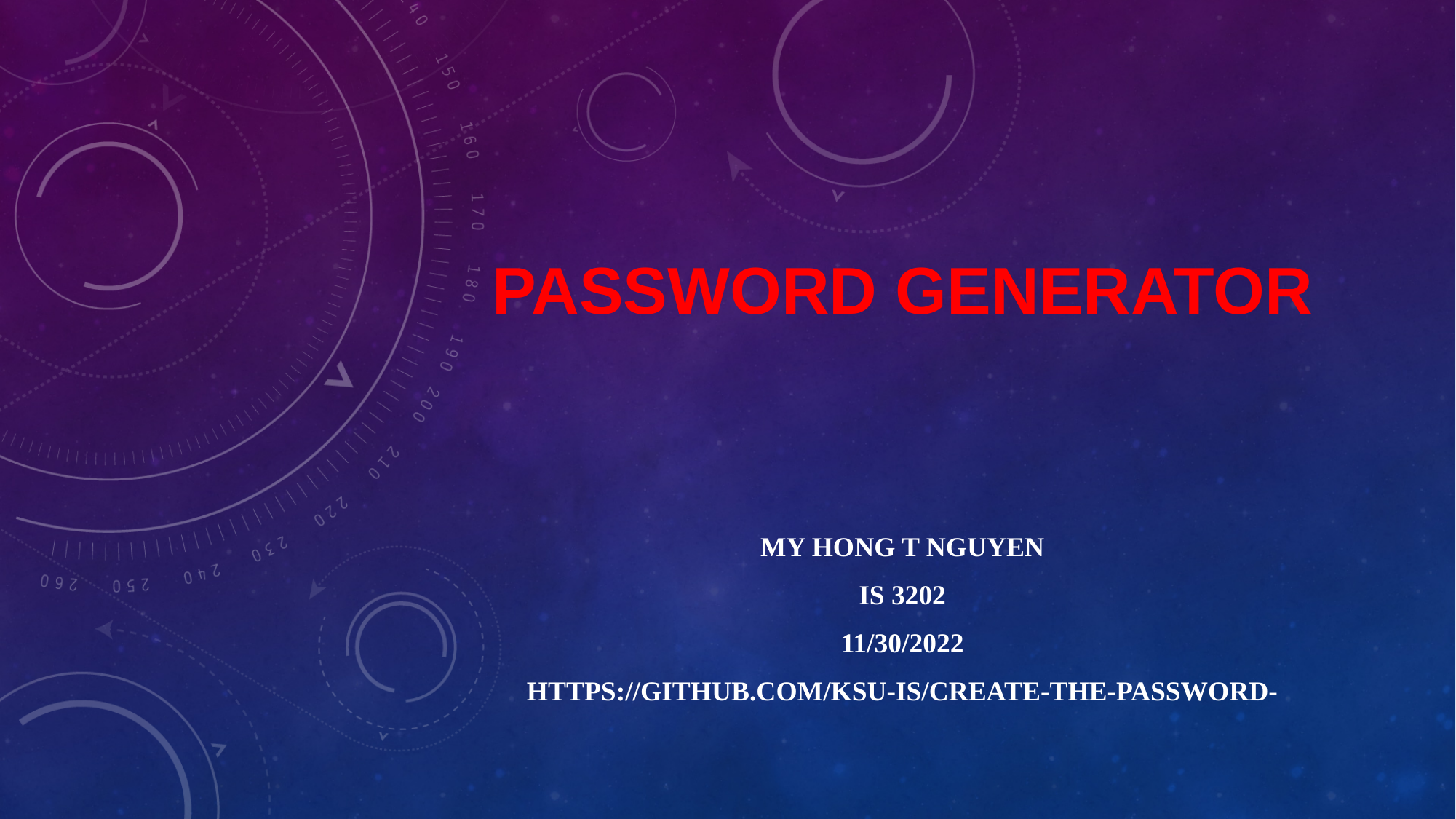

# Password generator
My Hong T nguyen
IS 3202
11/30/2022
https://github.com/ksu-is/Create-the-password-